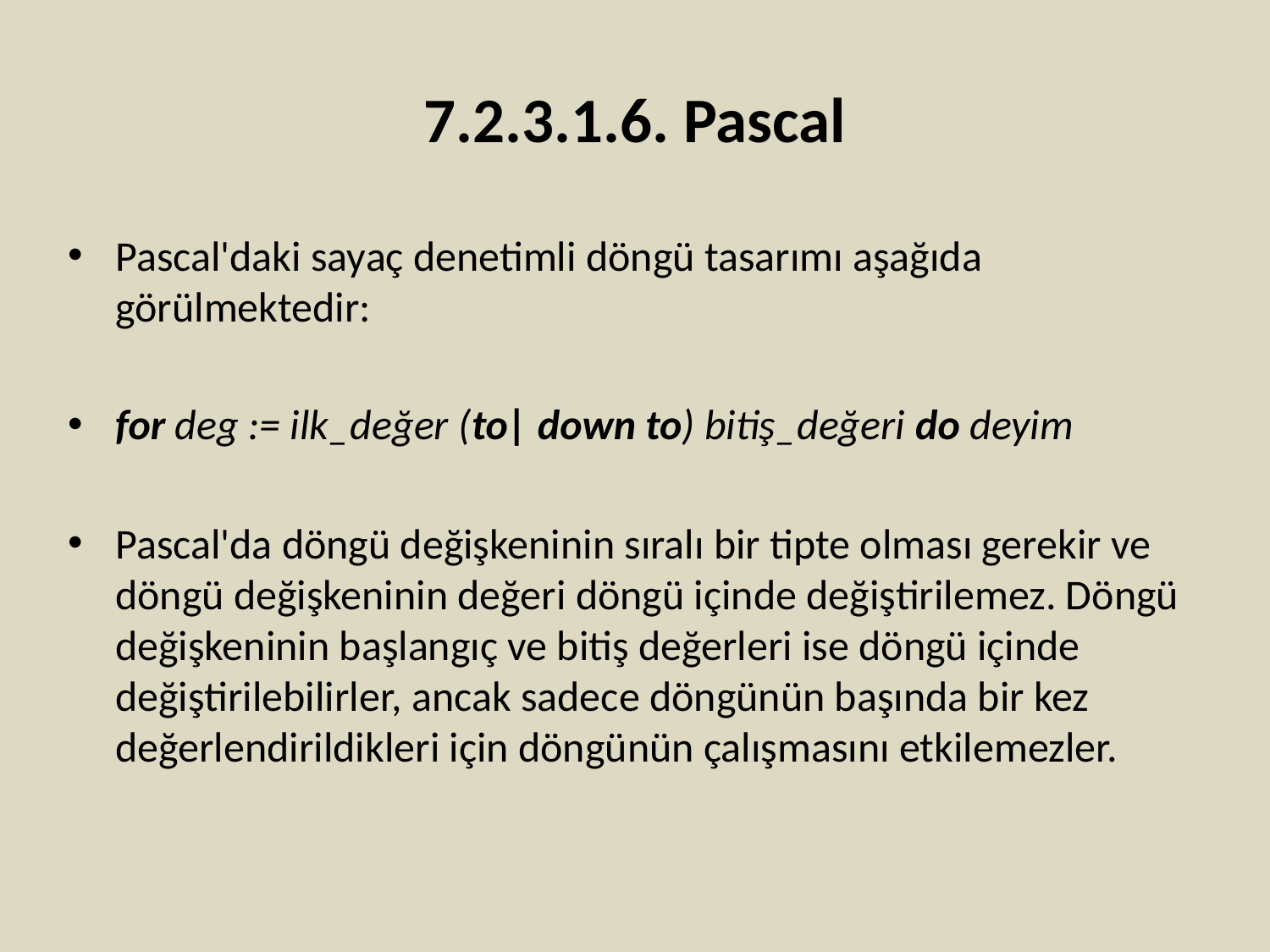

# 7.2.3.1.6. Pascal
Pascal'daki sayaç denetimli döngü tasarımı aşağıda görülmektedir:

for deg := ilk_değer (to| down to) bitiş_değeri do deyim

Pascal'da döngü değişkeninin sıralı bir tipte olması gerekir ve döngü değişkeninin değeri döngü içinde değiştirilemez. Döngü değişkeninin başlangıç ve bitiş değerleri ise döngü içinde değiştirilebilirler, ancak sadece döngünün başında bir kez değerlendirildikleri için döngünün çalışmasını etkilemezler.
71